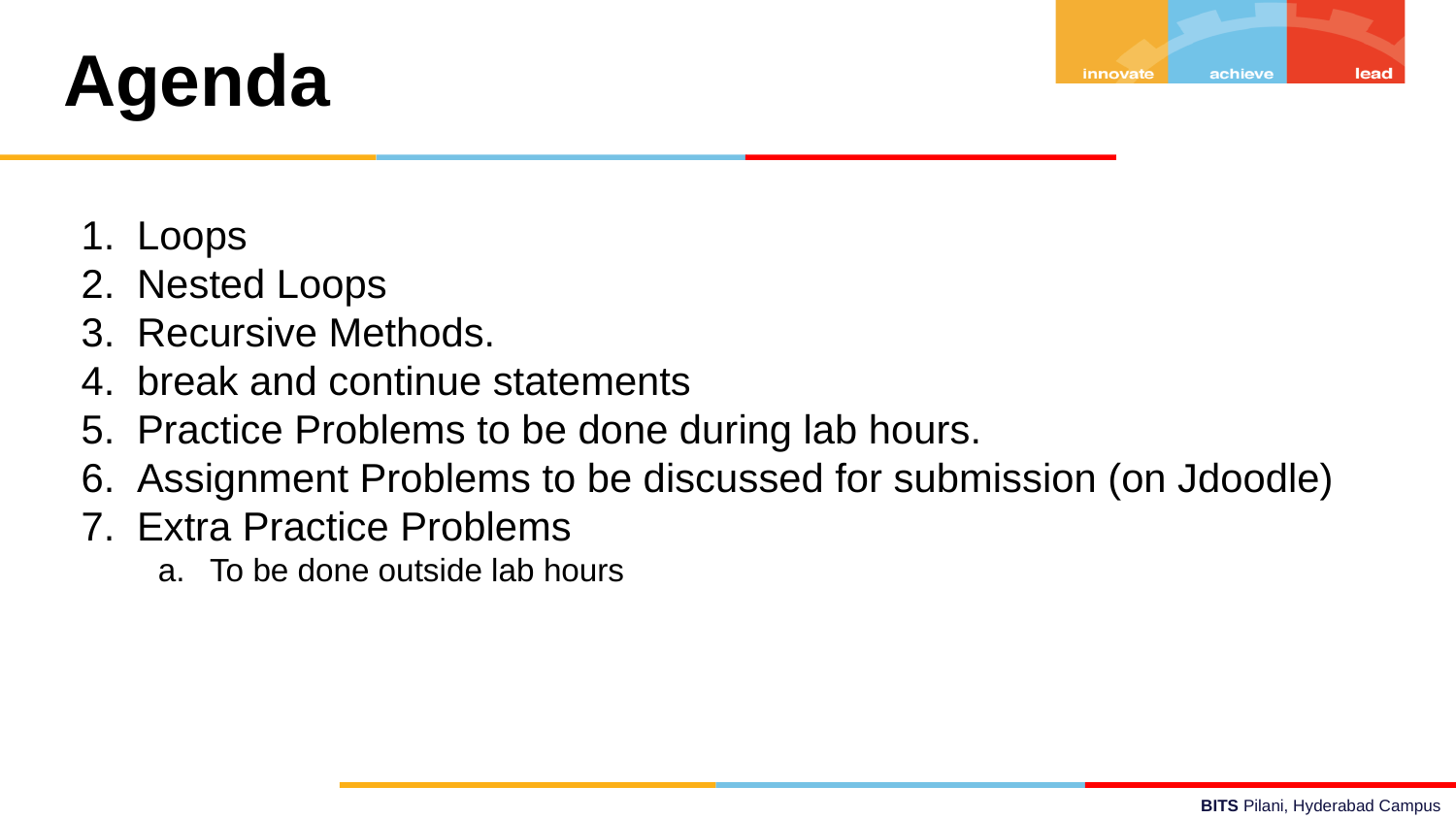

Agenda
Loops
Nested Loops
Recursive Methods.
break and continue statements
Practice Problems to be done during lab hours.
Assignment Problems to be discussed for submission (on Jdoodle)
Extra Practice Problems
To be done outside lab hours